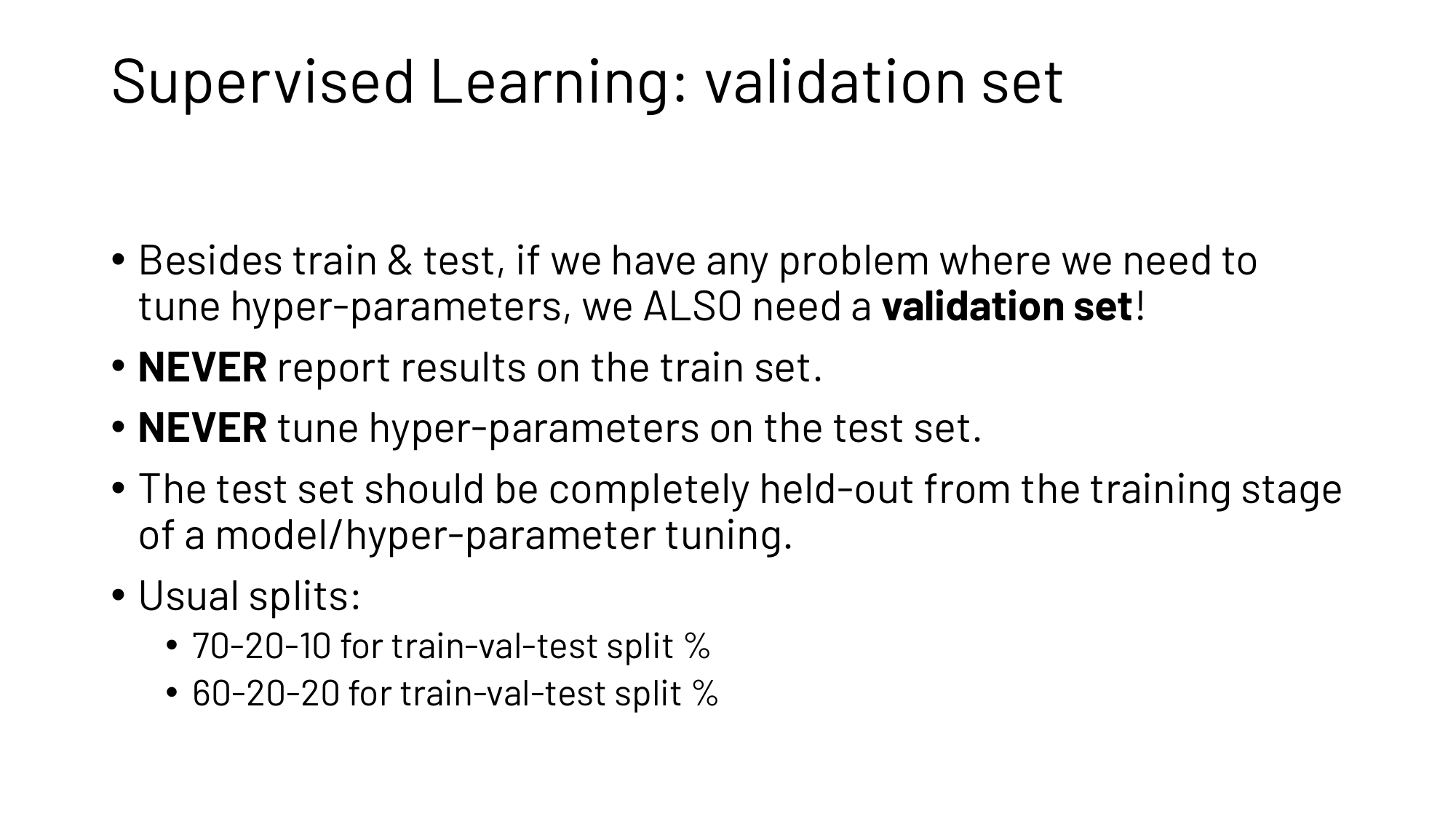

# Supervised Learning: validation set

Besides train & test, if we have any problem where we need to tune hyper-parameters, we ALSO need a validation set!
NEVER report results on the train set.
NEVER tune hyper-parameters on the test set.
The test set should be completely held-out from the training stage of a model/hyper-parameter tuning.
Usual splits:
70-20-10 for train-val-test split %
60-20-20 for train-val-test split %